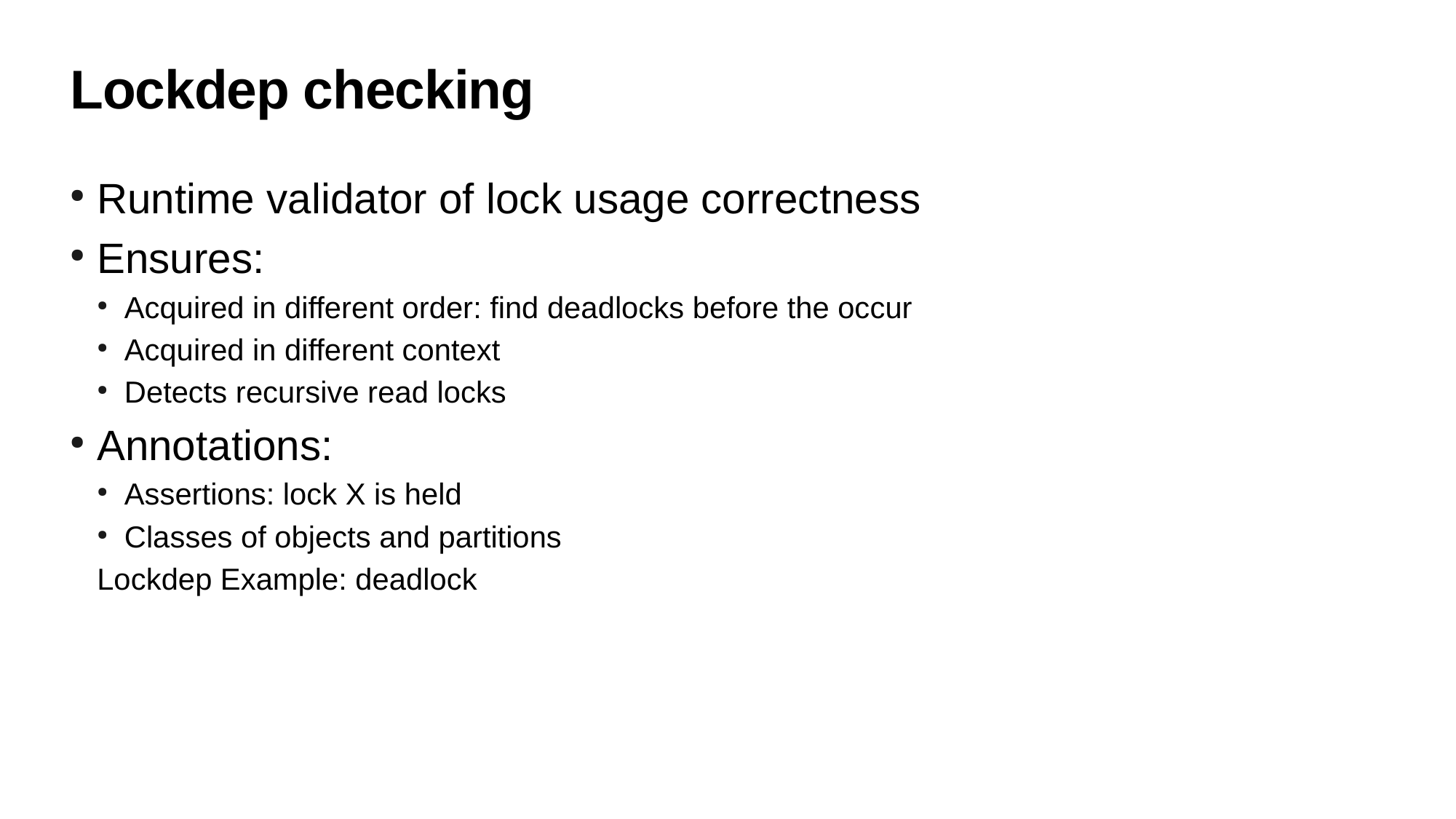

Lockdep checking
Runtime validator of lock usage correctness
Ensures:
Acquired in different order: find deadlocks before the occur
Acquired in different context
Detects recursive read locks
Annotations:
Assertions: lock X is held
Classes of objects and partitions
Lockdep Example: deadlock